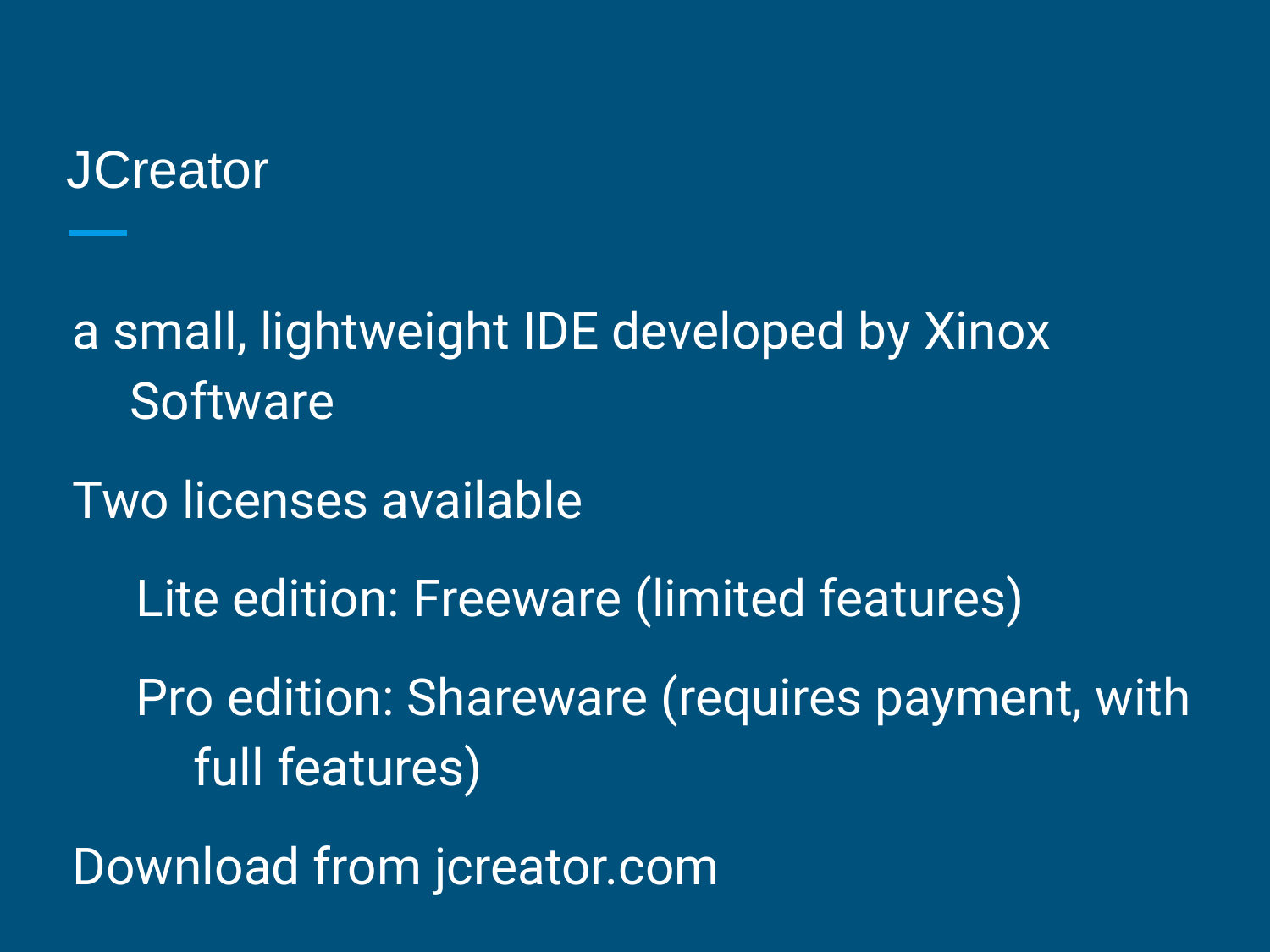

# JCreator
a small, lightweight IDE developed by Xinox Software
Two licenses available
Lite edition: Freeware (limited features)
Pro edition: Shareware (requires payment, with full features)
Download from jcreator.com